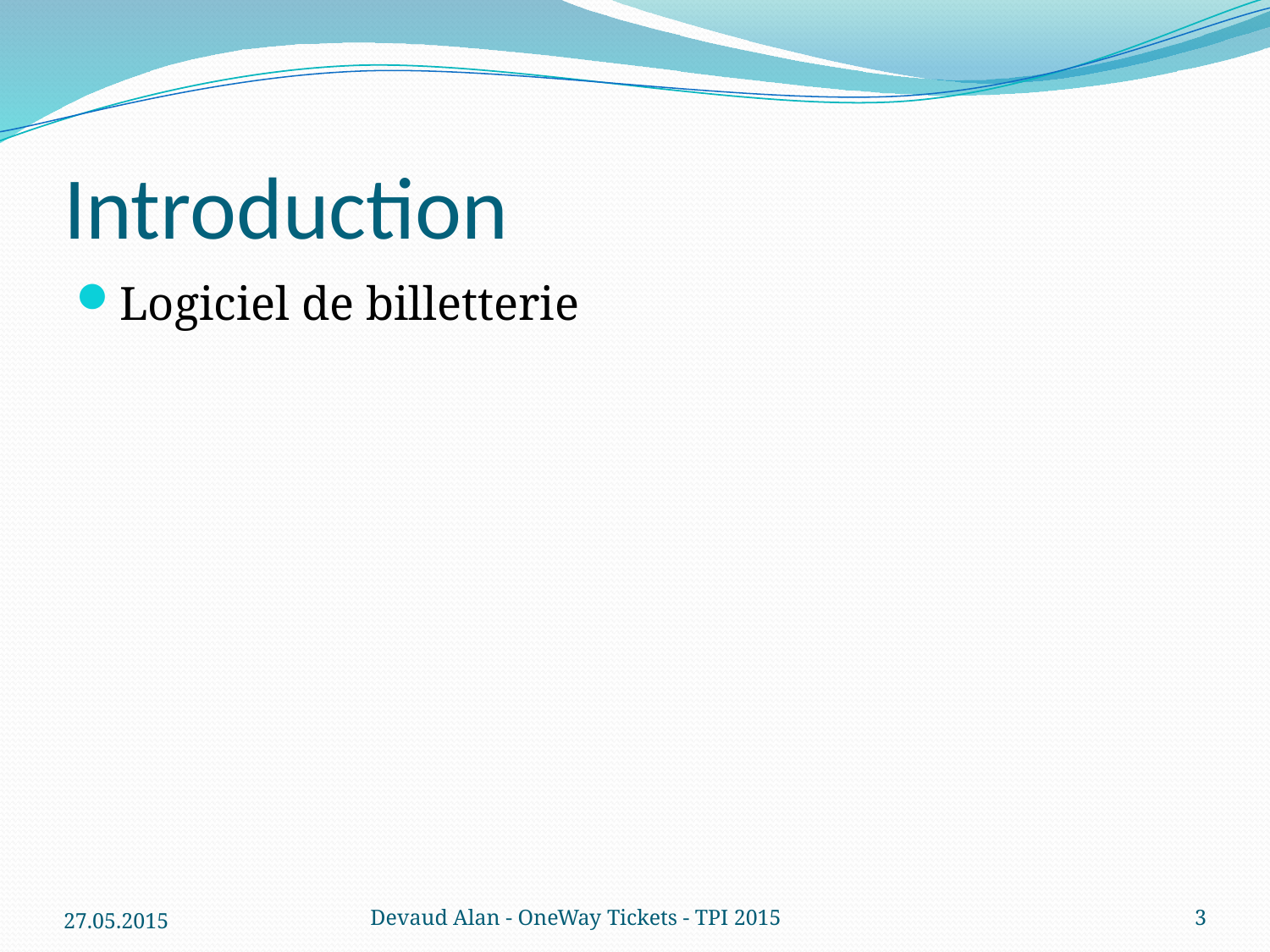

# Introduction
Logiciel de billetterie

27.05.2015
Devaud Alan - OneWay Tickets - TPI 2015
3